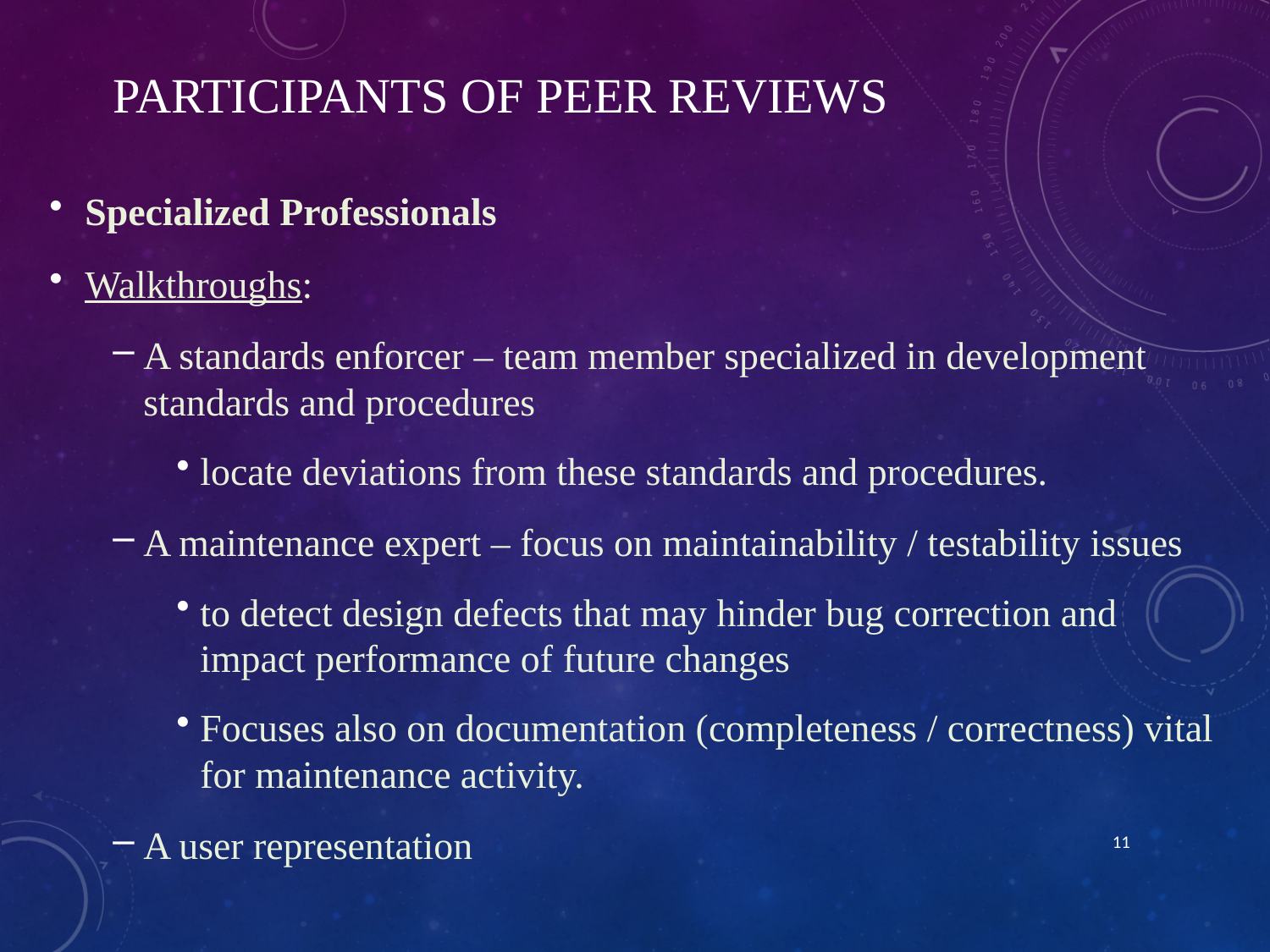

# Participants of Peer Reviews
Specialized Professionals
Walkthroughs:
A standards enforcer – team member specialized in development standards and procedures
locate deviations from these standards and procedures.
A maintenance expert – focus on maintainability / testability issues
to detect design defects that may hinder bug correction and impact performance of future changes
Focuses also on documentation (completeness / correctness) vital for maintenance activity.
A user representation
11